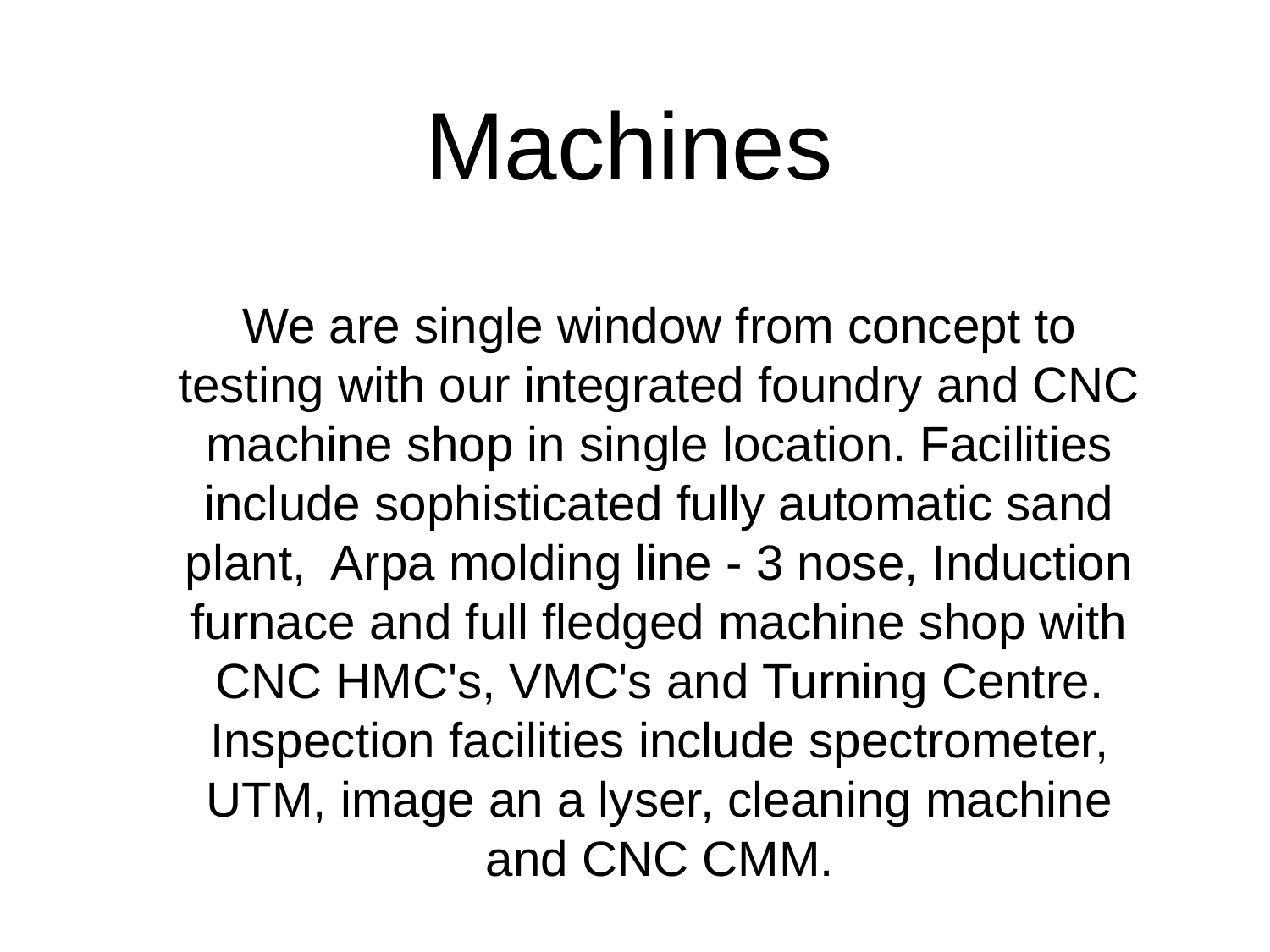

# Machines
We are single window from concept to testing with our integrated foundry and CNC machine shop in single location. Facilities include sophisticated fully automatic sand plant,  Arpa molding line - 3 nose, Induction furnace and full fledged machine shop with CNC HMC's, VMC's and Turning Centre. Inspection facilities include spectrometer, UTM, image an a lyser, cleaning machine and CNC CMM.